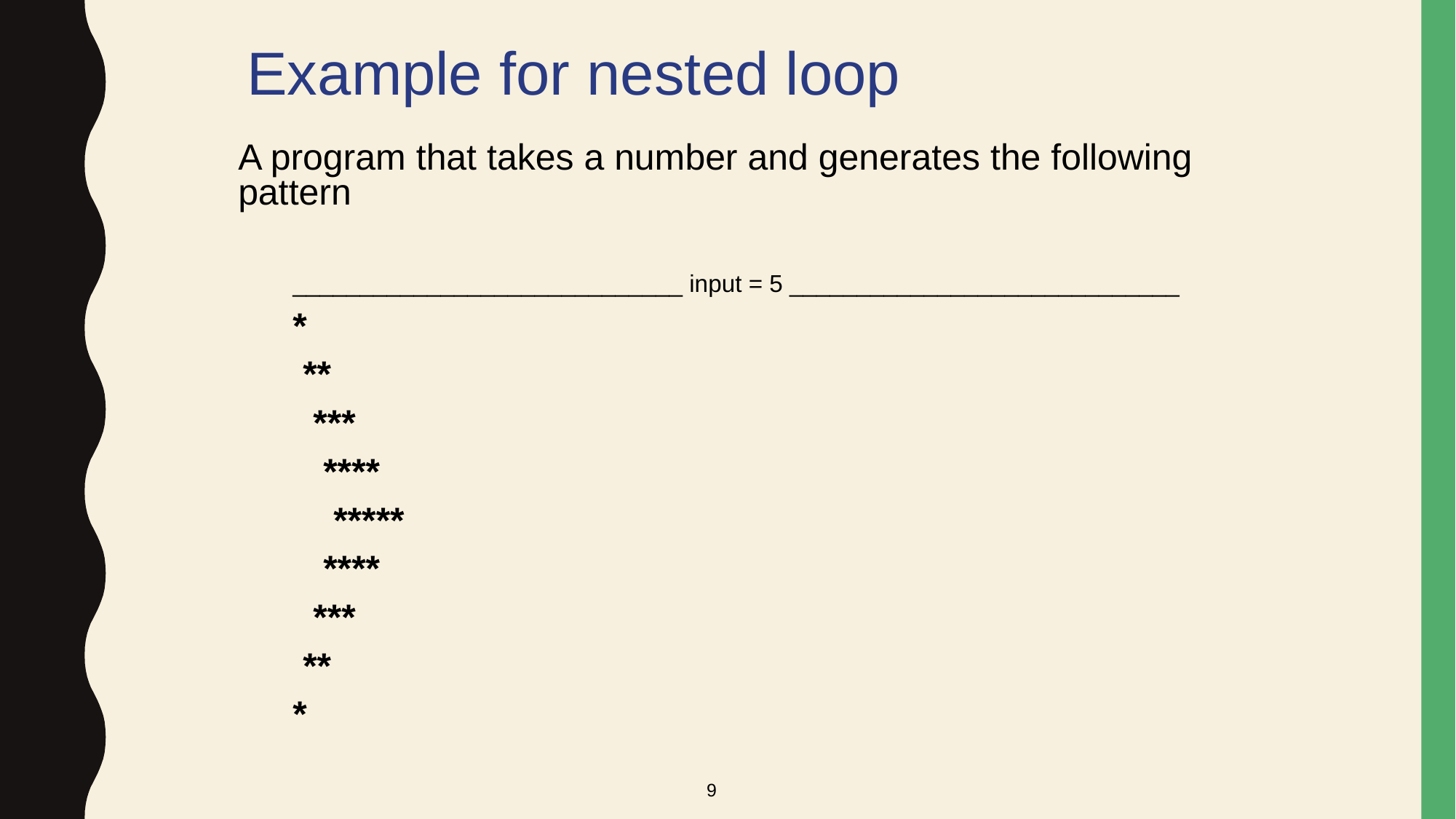

Example for nested loop
A program that takes a number and generates the following pattern

_____________________________ input = 5 _____________________________
*
 **
  ***
   ****
    *****
   ****
  ***
 **
*

9